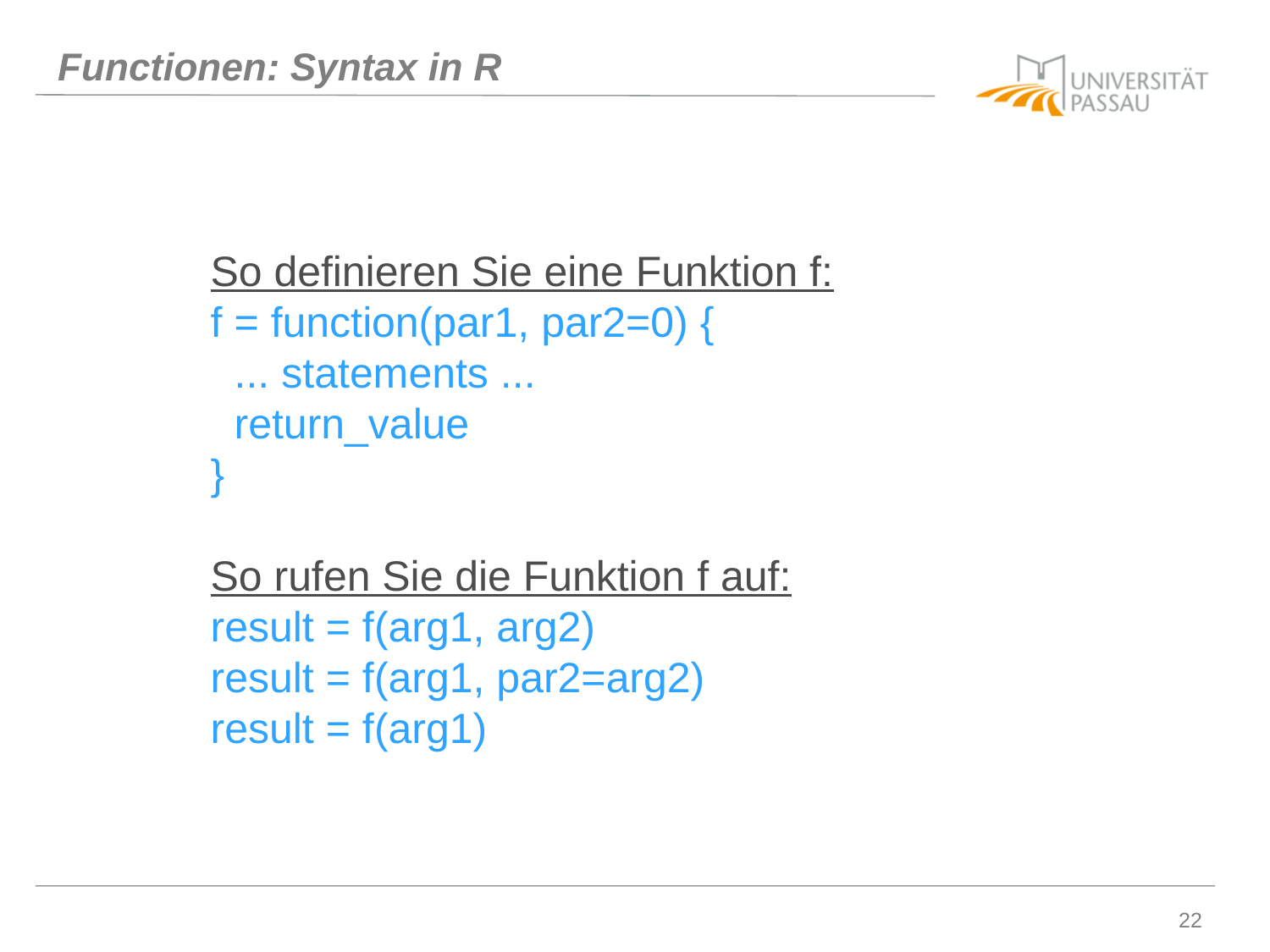

# Functionen: Syntax in R

So definieren Sie eine Funktion f:
f = function(par1, par2=0) {
  ... statements ...
  return_value
}

So rufen Sie die Funktion f auf:
result = f(arg1, arg2)
result = f(arg1, par2=arg2)
result = f(arg1)

22